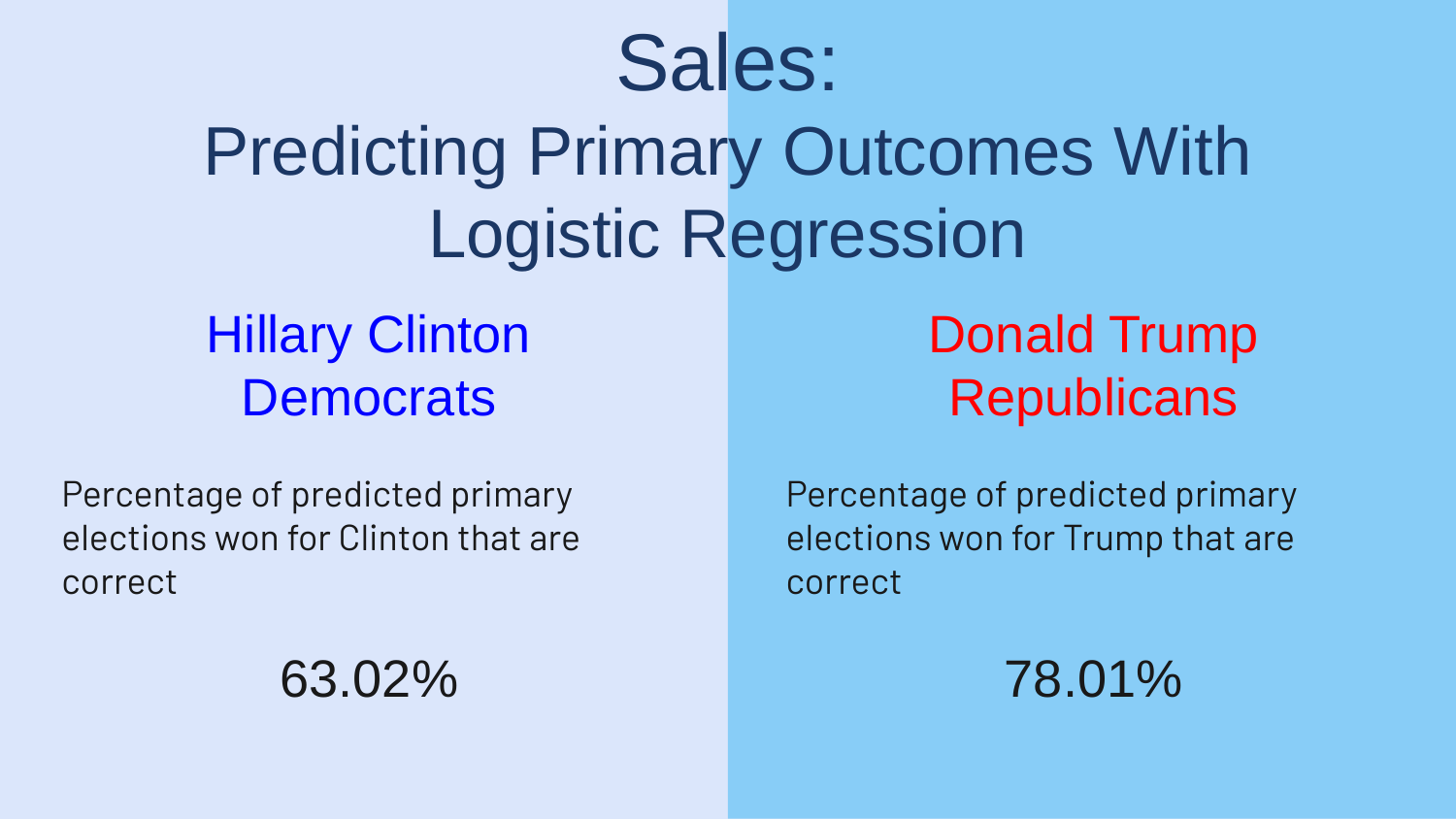

# Sales:
Predicting Primary Outcomes With Logistic Regression
Hillary Clinton
Democrats

Percentage of predicted primary elections won for Clinton that are correct

63.02%

Donald Trump
Republicans

Percentage of predicted primary elections won for Trump that are correct

78.01%